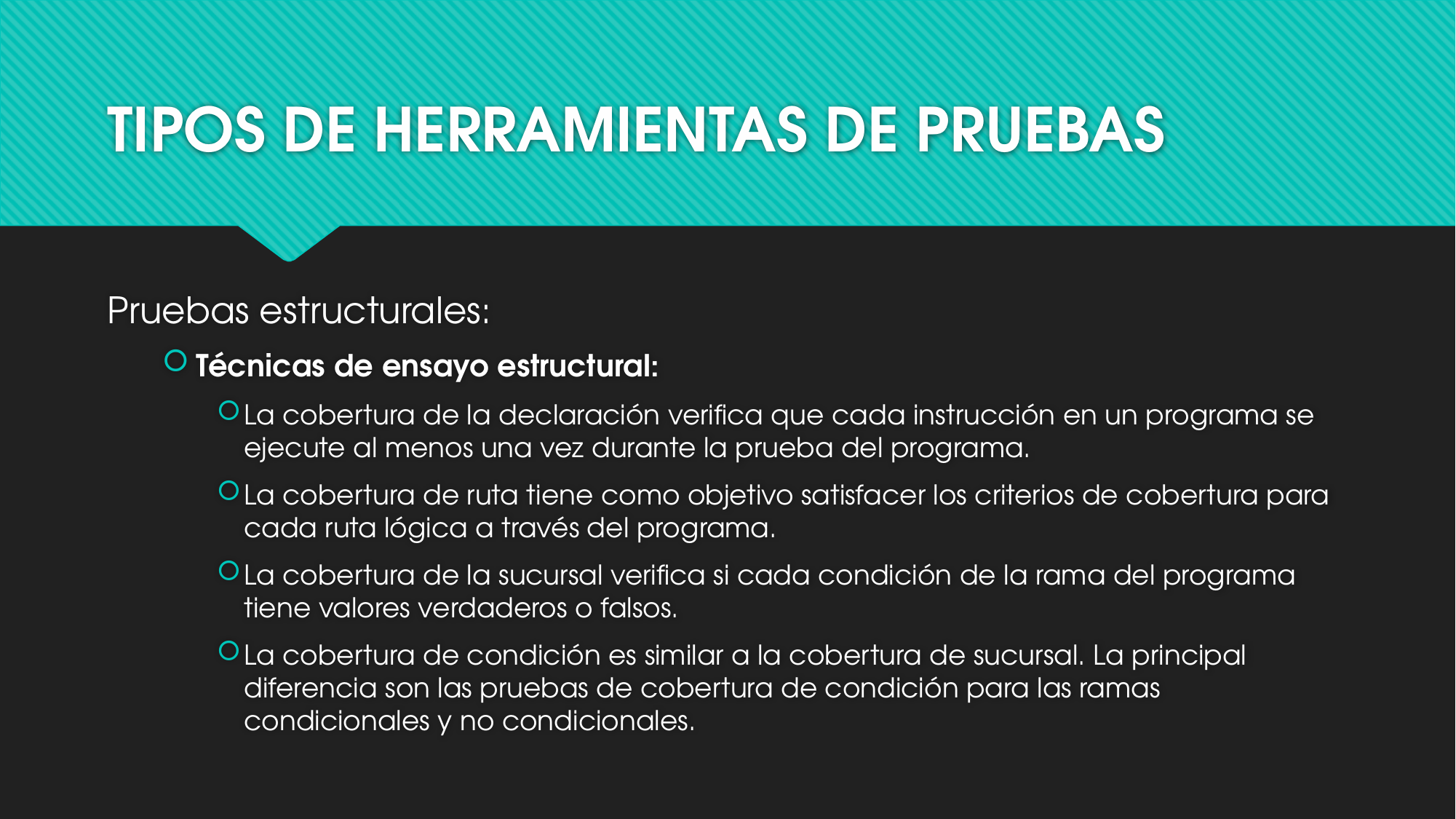

# TIPOS DE HERRAMIENTAS DE PRUEBAS
Pruebas estructurales:
Técnicas de ensayo estructural:
La cobertura de la declaración verifica que cada instrucción en un programa se ejecute al menos una vez durante la prueba del programa.
La cobertura de ruta tiene como objetivo satisfacer los criterios de cobertura para cada ruta lógica a través del programa.
La cobertura de la sucursal verifica si cada condición de la rama del programa tiene valores verdaderos o falsos.
La cobertura de condición es similar a la cobertura de sucursal. La principal diferencia son las pruebas de cobertura de condición para las ramas condicionales y no condicionales.